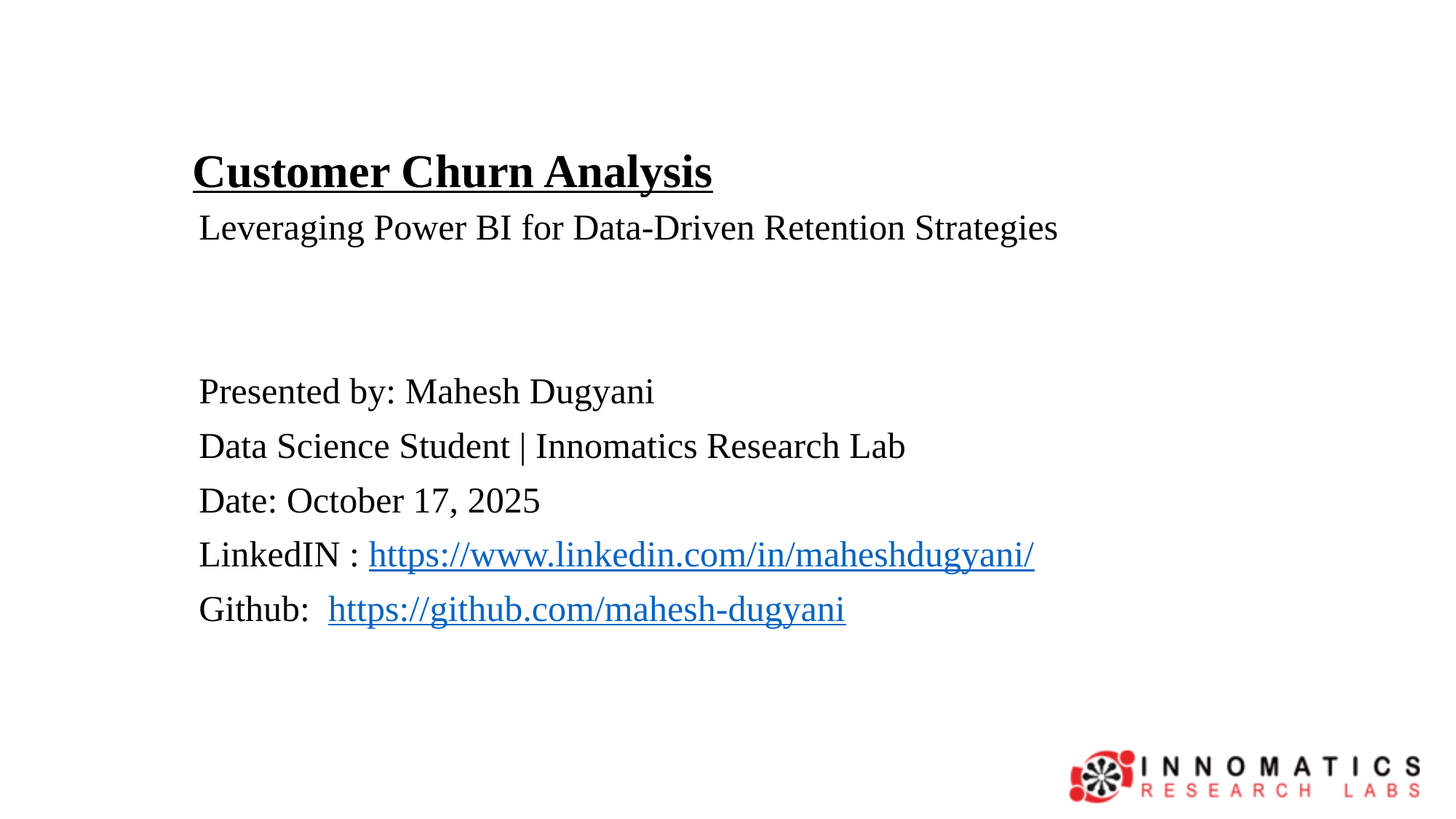

# Customer Churn Analysis
Leveraging Power BI for Data-Driven Retention Strategies

Presented by: Mahesh Dugyani
Data Science Student | Innomatics Research Lab
Date: October 17, 2025
LinkedIN : https://www.linkedin.com/in/maheshdugyani/
Github:  https://github.com/mahesh-dugyani